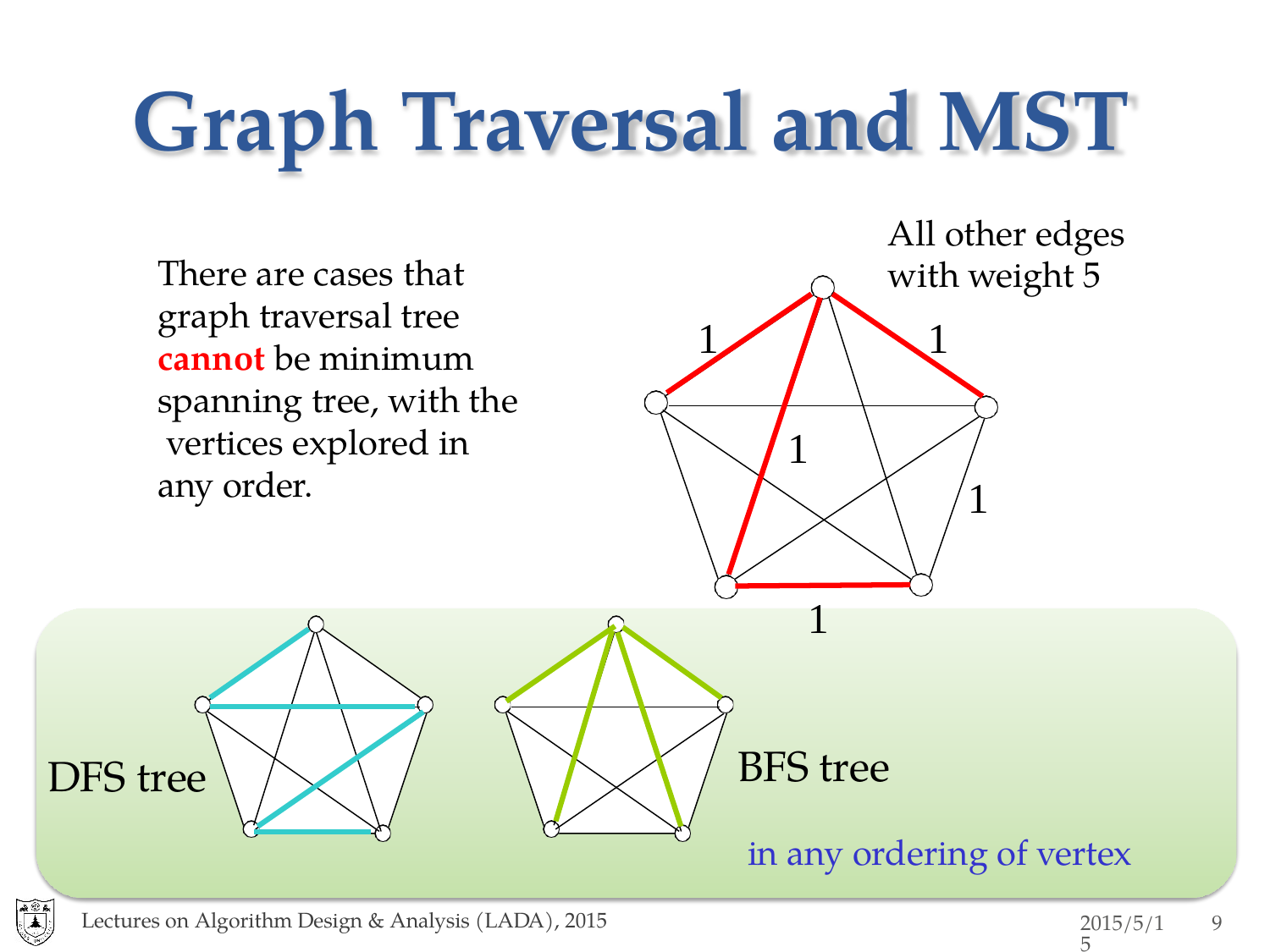

# Graph Traversal and MST
All other edges
with weight 5
1
There are cases that  graph traversal tree  cannot be minimum  spanning tree, with the  vertices explored in  any order.

1

1
1

1

BFS tree
DFS tree

in any ordering of vertex

Lectures on Algorithm Design & Analysis (LADA), 2015
2015/5/15
9